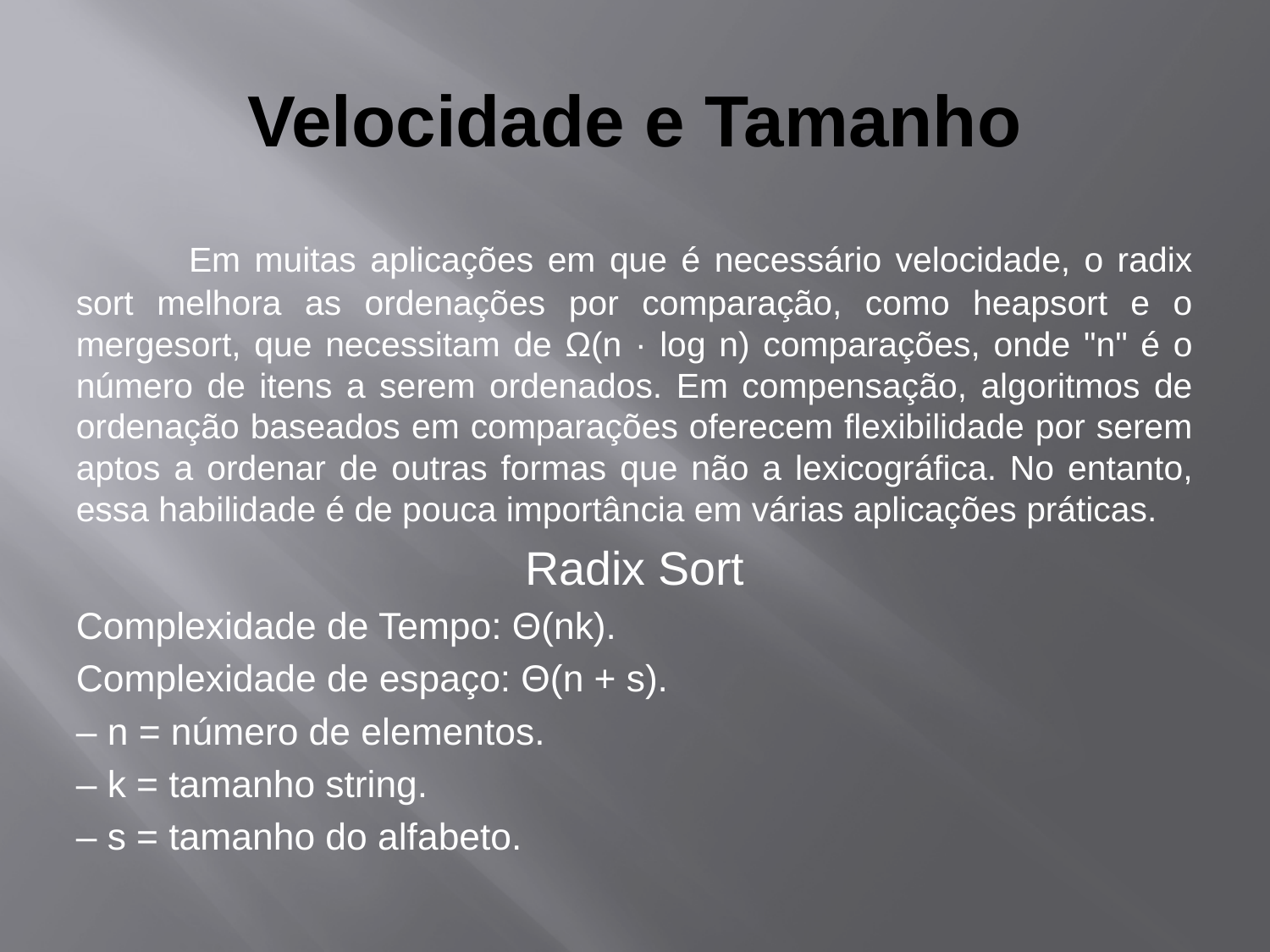

# Velocidade e Tamanho
	Em muitas aplicações em que é necessário velocidade, o radix sort melhora as ordenações por comparação, como heapsort e o mergesort, que necessitam de Ω(n · log n) comparações, onde "n" é o número de itens a serem ordenados. Em compensação, algoritmos de ordenação baseados em comparações oferecem flexibilidade por serem aptos a ordenar de outras formas que não a lexicográfica. No entanto, essa habilidade é de pouca importância em várias aplicações práticas.
Radix Sort
Complexidade de Tempo: Θ(nk).
Complexidade de espaço: Θ(n + s).
– n = número de elementos.
– k = tamanho string.
– s = tamanho do alfabeto.